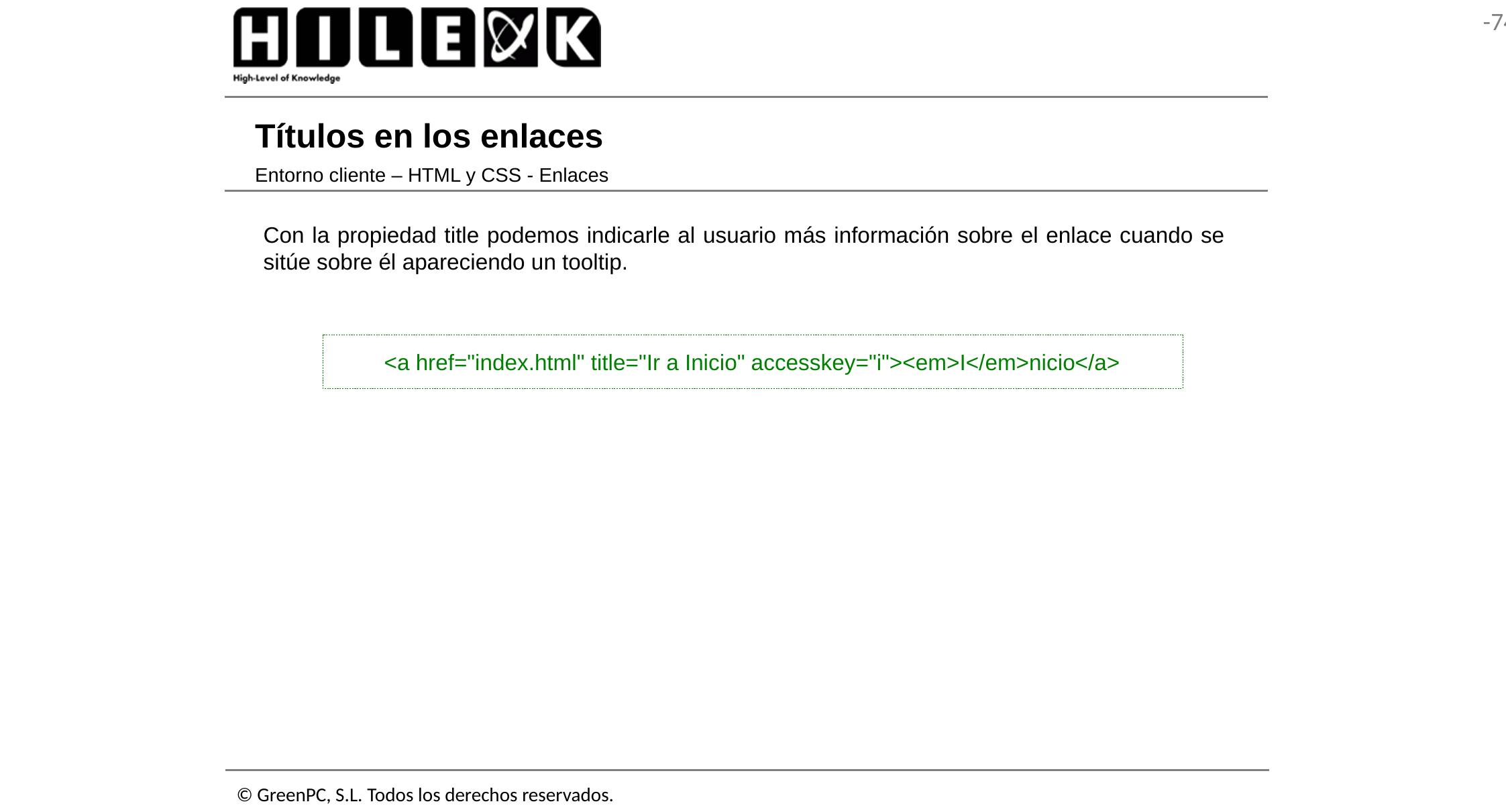

# Títulos en los enlaces
Entorno cliente – HTML y CSS - Enlaces

Con la propiedad title podemos indicarle al usuario más información sobre el enlace cuando se sitúe sobre él apareciendo un tooltip.

<a href="index.html" title="Ir a Inicio" accesskey="i"><em>I</em>nicio</a>